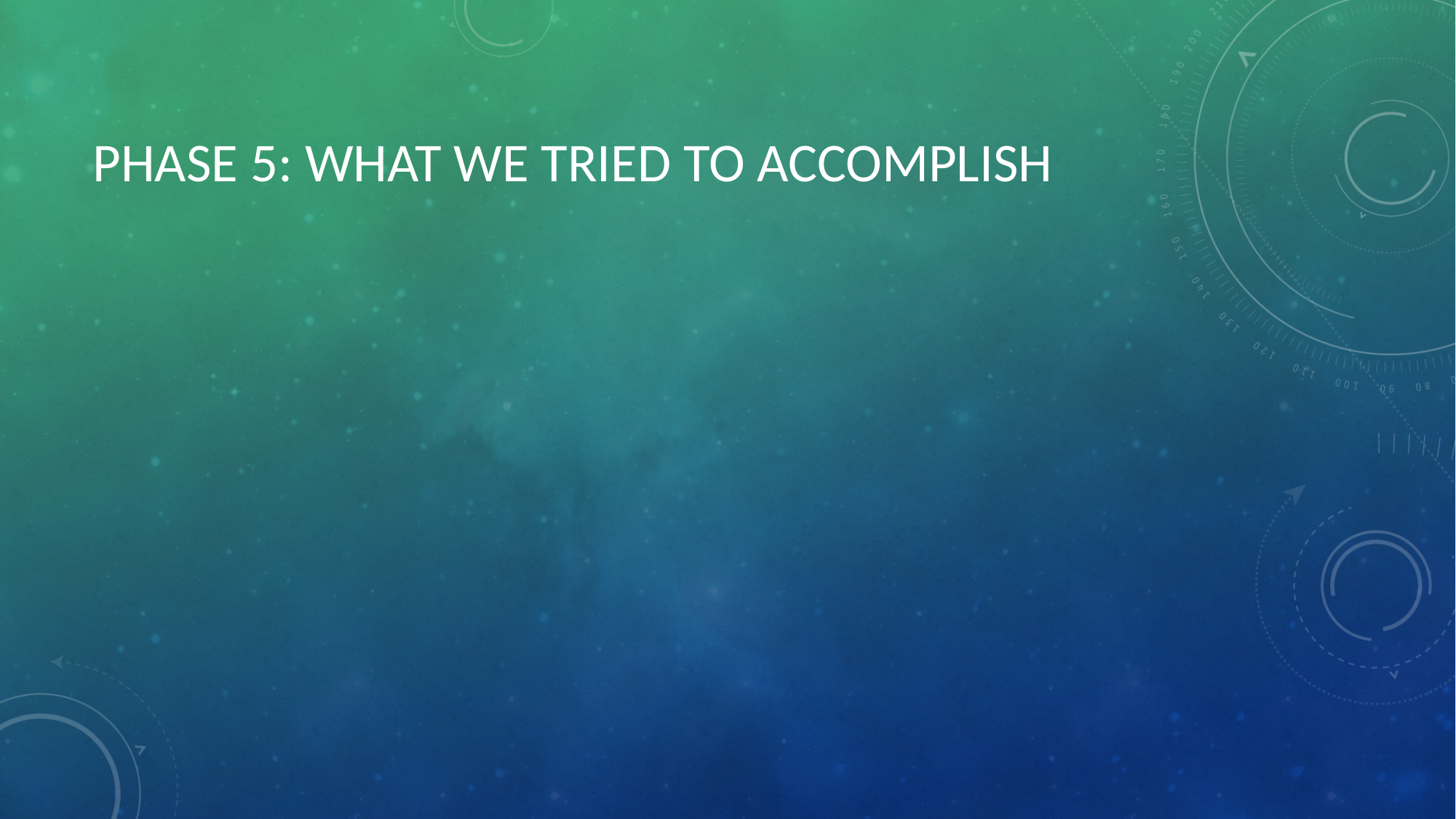

# Phase 5: what we tried to accomplish